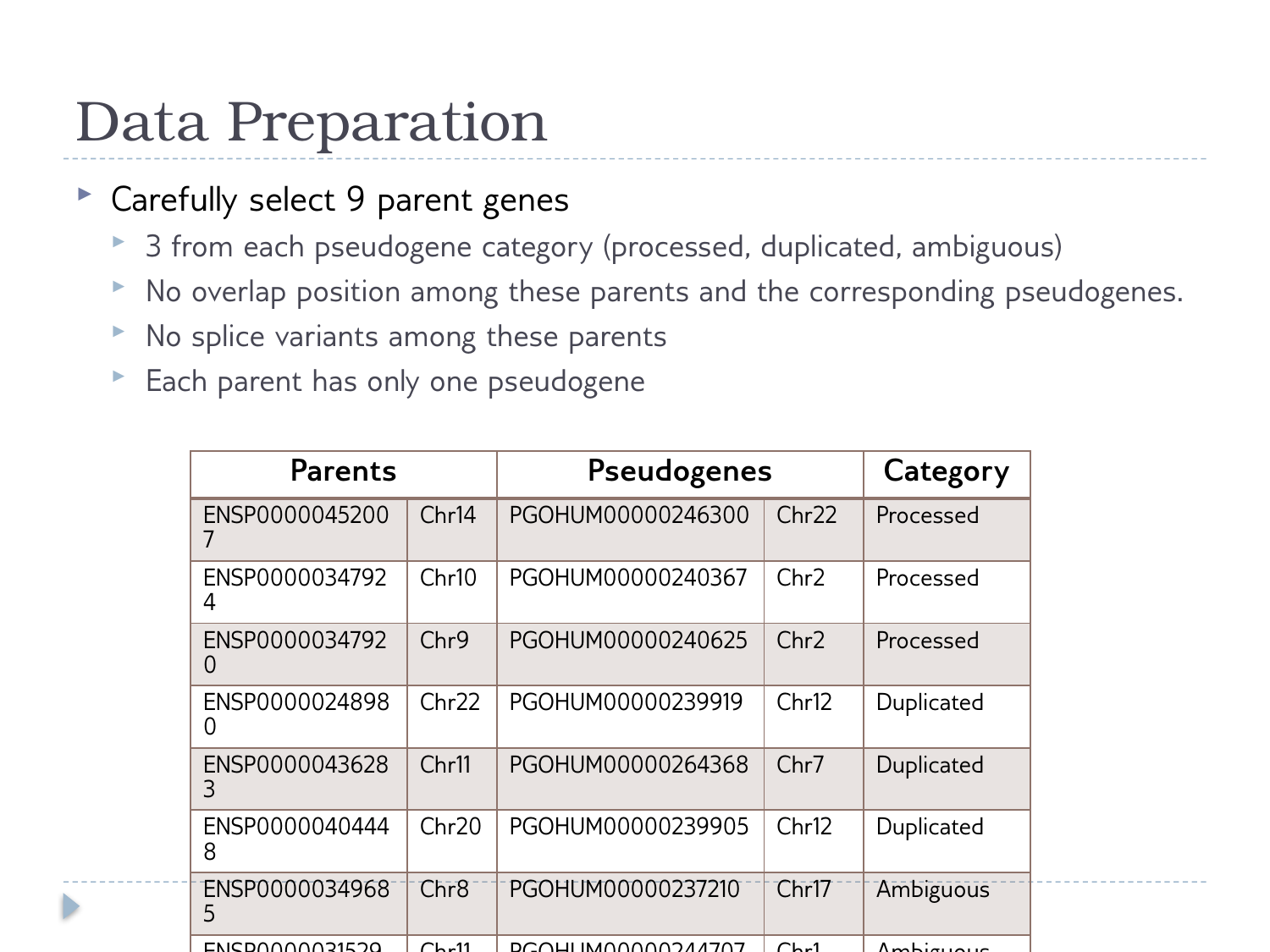

# Data Preparation
Carefully select 9 parent genes
3 from each pseudogene category (processed, duplicated, ambiguous)
No overlap position among these parents and the corresponding pseudogenes.
No splice variants among these parents
Each parent has only one pseudogene
| Parents |  | Pseudogenes |  | Category |
| --- | --- | --- | --- | --- |
| ENSP00000452007 | Chr14 | PGOHUM00000246300 | Chr22 | Processed |
| ENSP00000347924 | Chr10 | PGOHUM00000240367 | Chr2 | Processed |
| ENSP00000347920 | Chr9 | PGOHUM00000240625 | Chr2 | Processed |
| ENSP00000248980 | Chr22 | PGOHUM00000239919 | Chr12 | Duplicated |
| ENSP00000436283 | Chr11 | PGOHUM00000264368 | Chr7 | Duplicated |
| ENSP00000404448 | Chr20 | PGOHUM00000239905 | Chr12 | Duplicated |
| ENSP00000349685 | Chr8 | PGOHUM00000237210 | Chr17 | Ambiguous |
| ENSP00000315295 | Chr11 | PGOHUM00000244707 | Chr1 | Ambiguous |
| ENSP00000367868 | Chr10 | PGOHUM00000241919 | ChrX | Ambiguous |